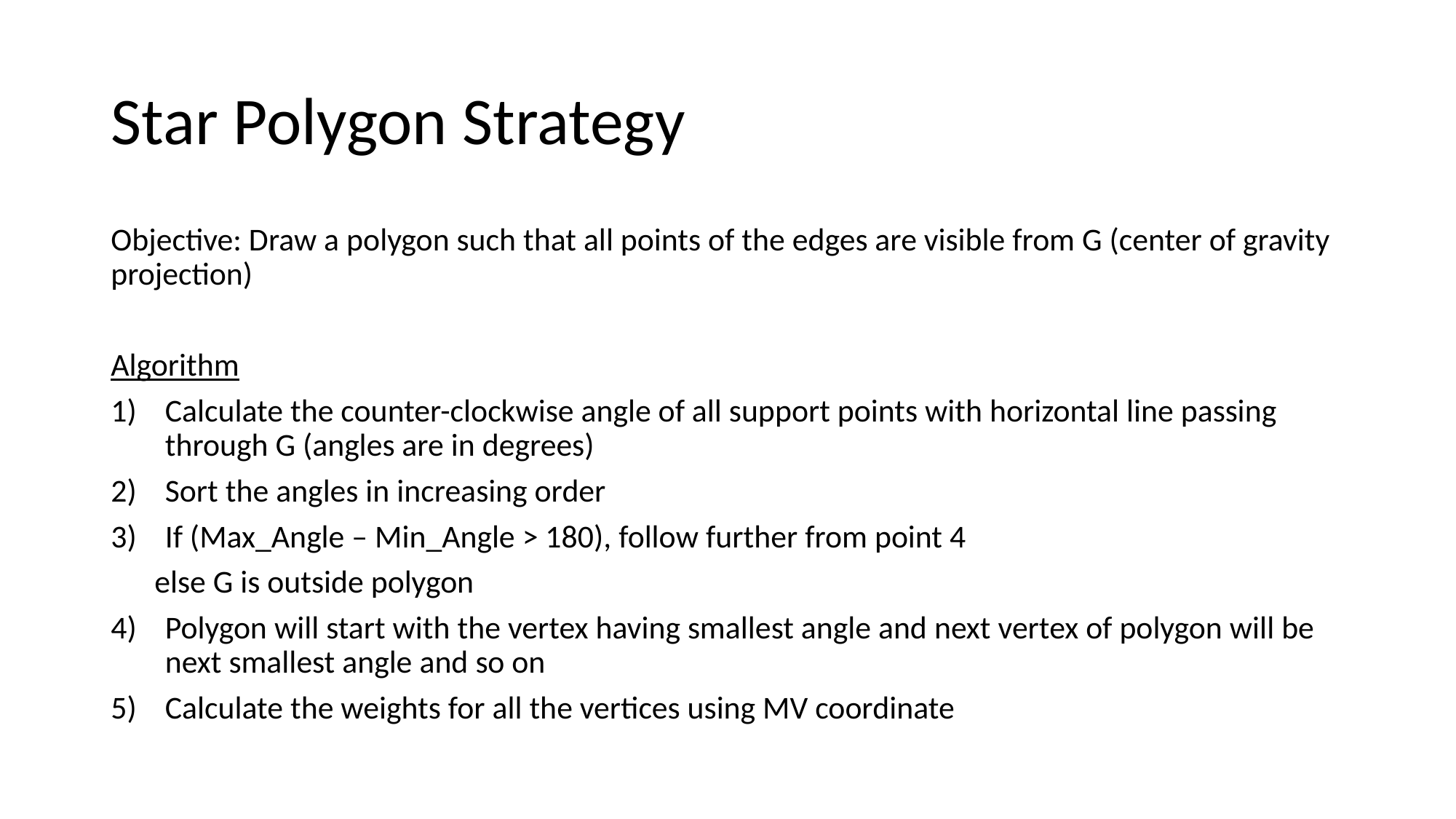

# Star Polygon Strategy
Objective: Draw a polygon such that all points of the edges are visible from G (center of gravity projection)

Algorithm
Calculate the counter-clockwise angle of all support points with horizontal line passing through G (angles are in degrees)
Sort the angles in increasing order
If (Max_Angle – Min_Angle > 180), follow further from point 4
      else G is outside polygon
Polygon will start with the vertex having smallest angle and next vertex of polygon will be next smallest angle and so on
Calculate the weights for all the vertices using MV coordinate